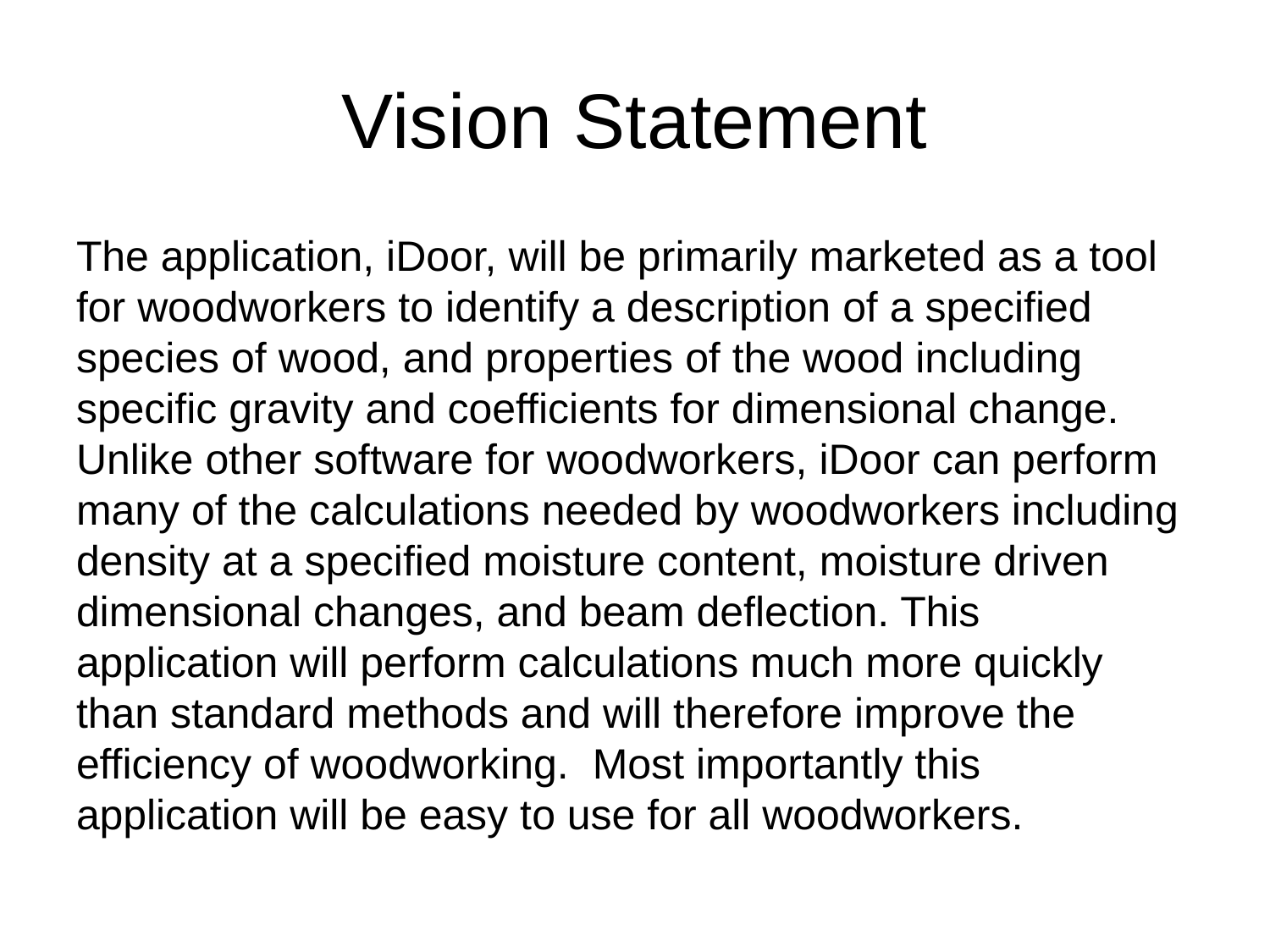

# Vision Statement
The application, iDoor, will be primarily marketed as a tool for woodworkers to identify a description of a specified species of wood, and properties of the wood including specific gravity and coefficients for dimensional change.  Unlike other software for woodworkers, iDoor can perform many of the calculations needed by woodworkers including density at a specified moisture content, moisture driven dimensional changes, and beam deflection. This application will perform calculations much more quickly than standard methods and will therefore improve the efficiency of woodworking.  Most importantly this application will be easy to use for all woodworkers.